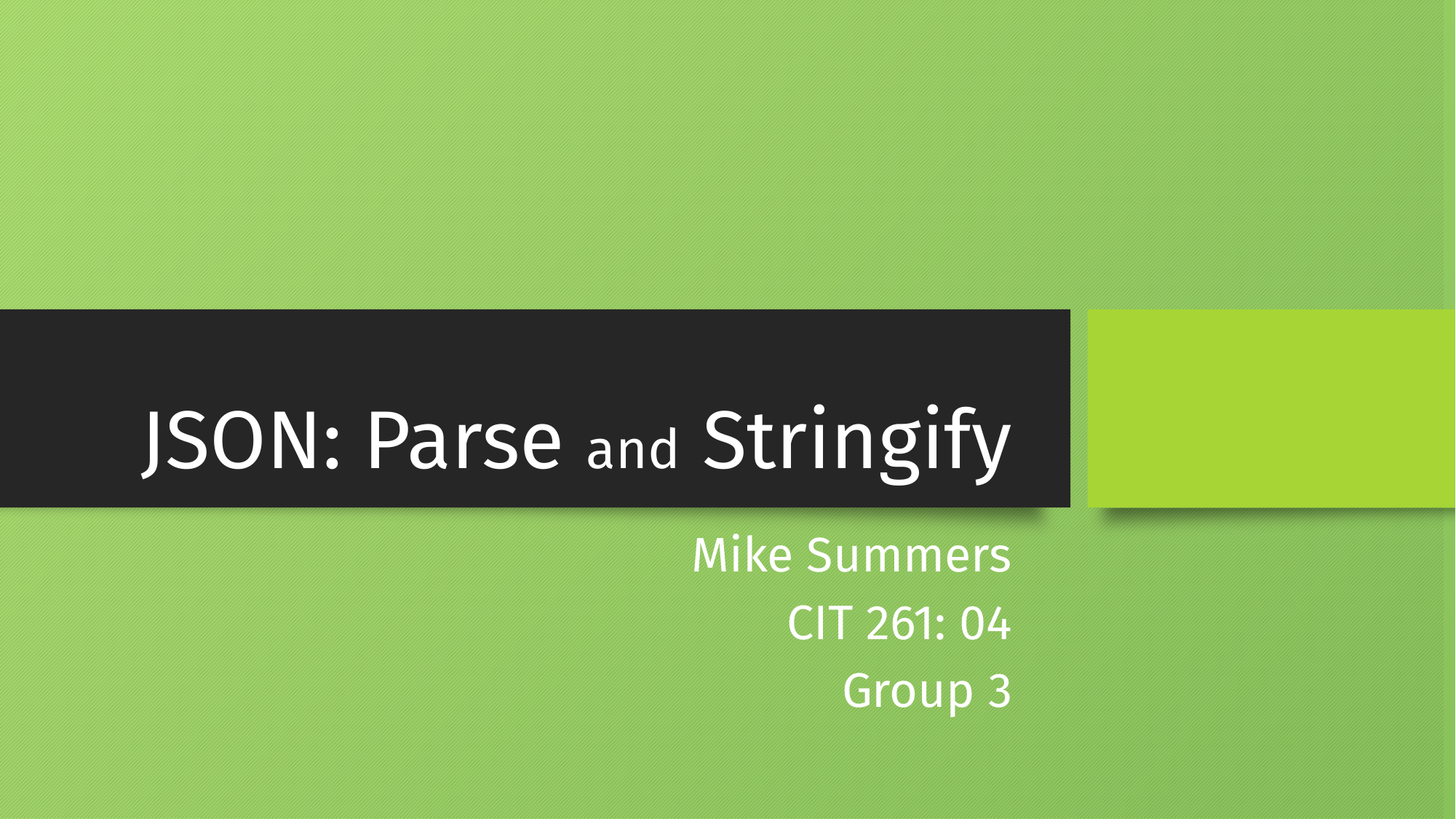

# JSON: Parse and Stringify
Mike Summers
CIT 261: 04
Group 3